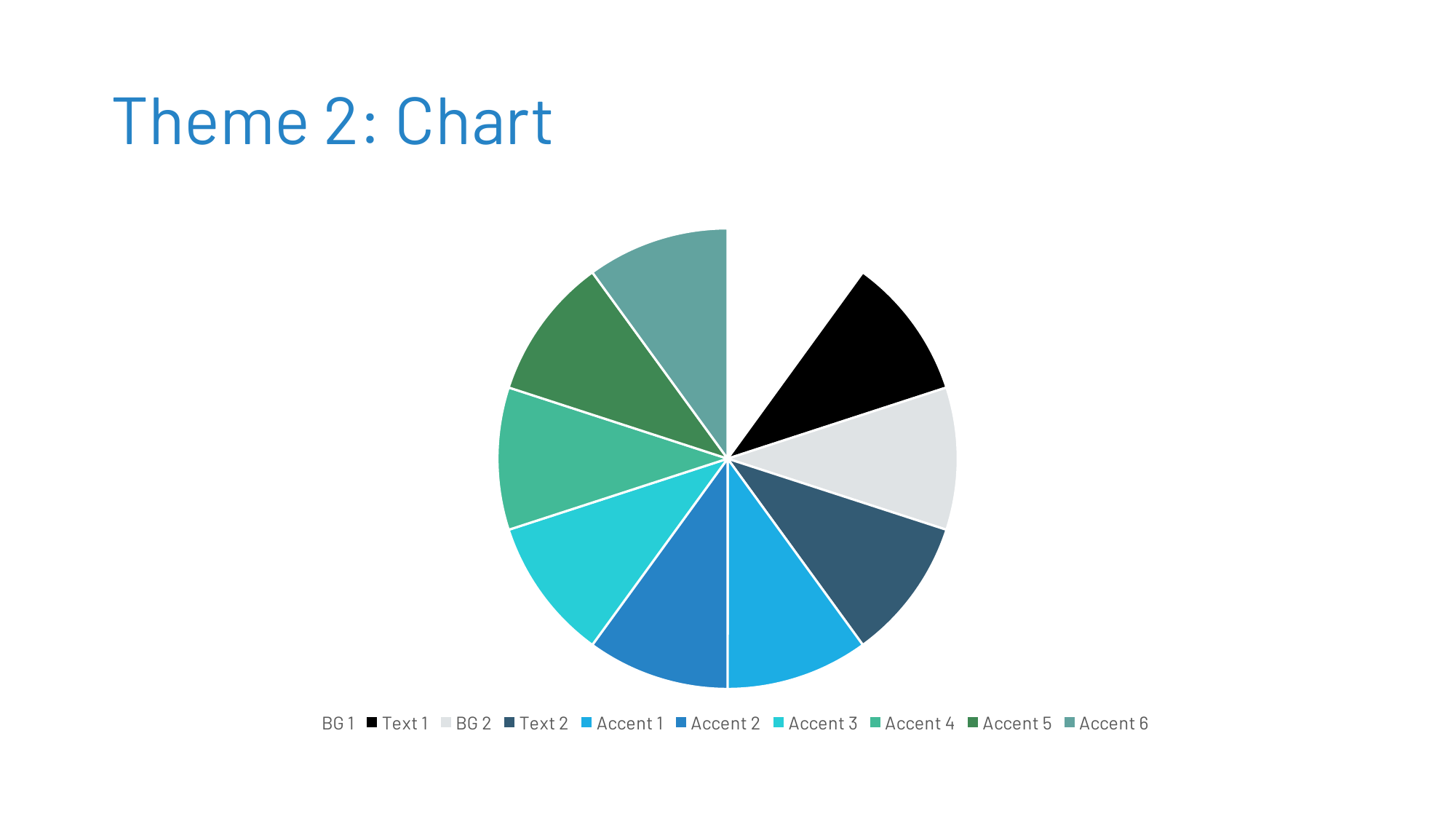

# Theme 2: Chart

### Chart

| Category | Color |
|---|---|
| BG 1 | 1.0 |
| Text 1 | 1.0 |
| BG 2 | 1.0 |
| Text 2 | 1.0 |
| Accent 1 | 1.0 |
| Accent 2 | 1.0 |
| Accent 3 | 1.0 |
| Accent 4 | 1.0 |
| Accent 5 | 1.0 |
| Accent 6 | 1.0 |